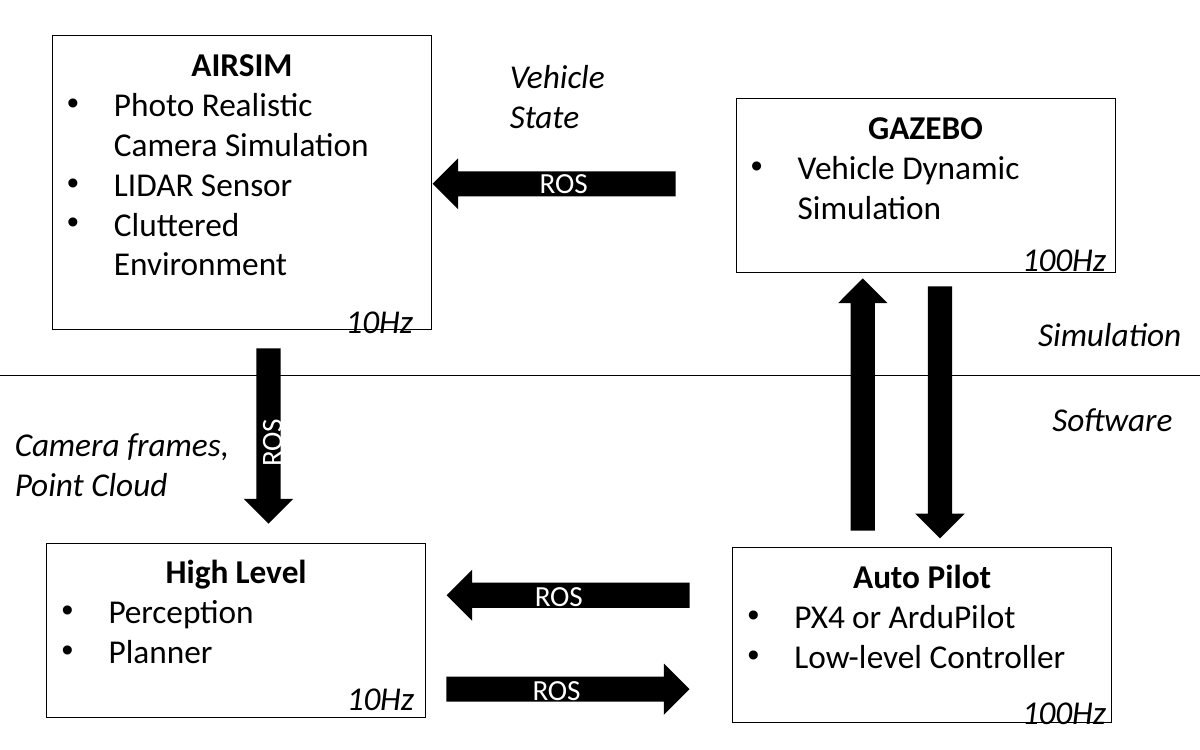

AIRSIM
Photo Realistic Camera Simulation
LIDAR Sensor
Cluttered Environment
10Hz
Vehicle
State
GAZEBO
Vehicle Dynamic Simulation
100Hz
ROS

Simulation

Software

Camera frames,
Point Cloud
ROS
High Level
Perception
Planner
10Hz
Auto Pilot
PX4 or ArduPilot
Low-level Controller
100Hz
ROS

ROS